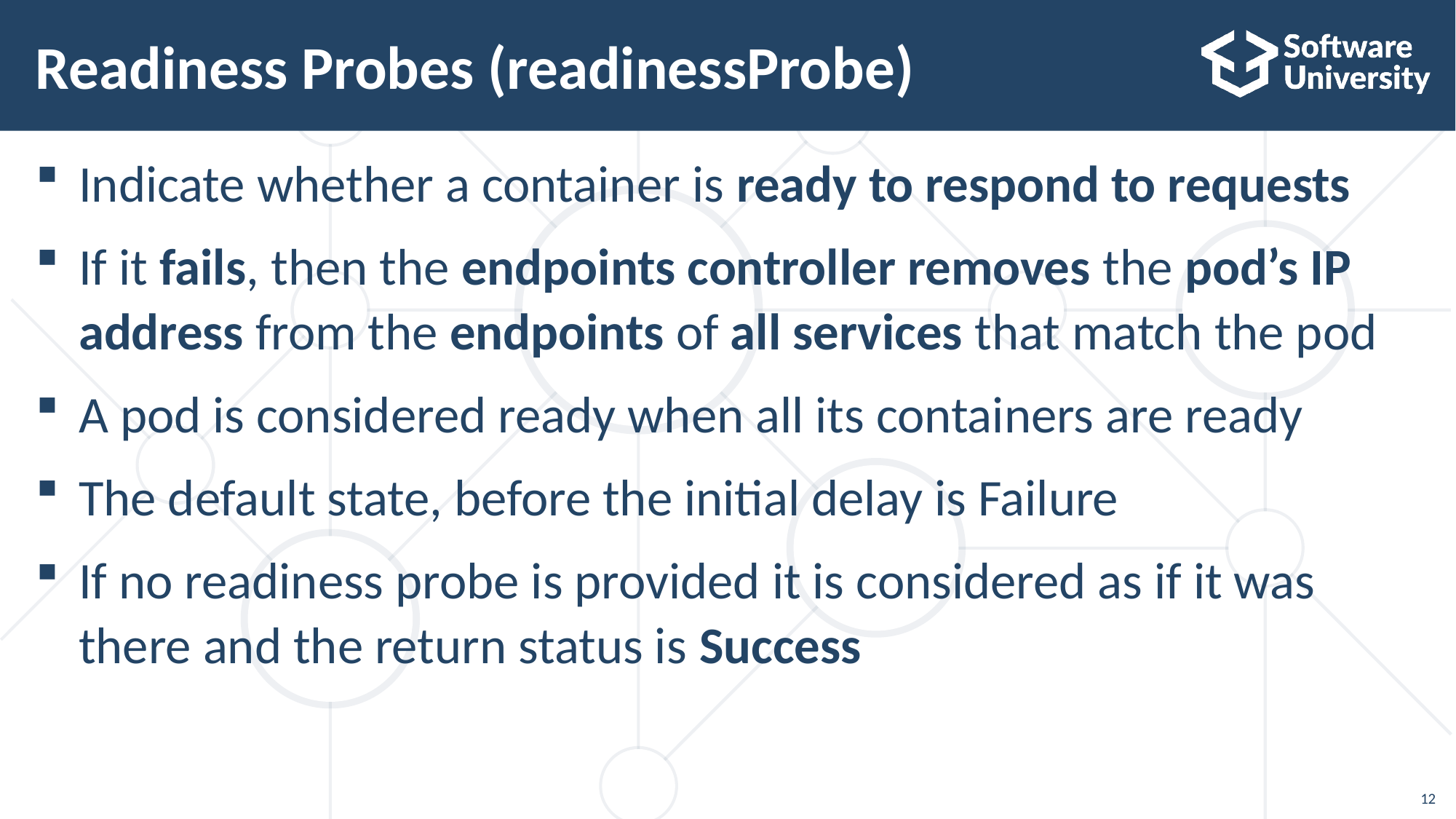

# Readiness Probes (readinessProbe)
Indicate whether a container is ready to respond to requests
If it fails, then the endpoints controller removes the pod’s IP address from the endpoints of all services that match the pod
A pod is considered ready when all its containers are ready
The default state, before the initial delay is Failure
If no readiness probe is provided it is considered as if it was there and the return status is Success

12